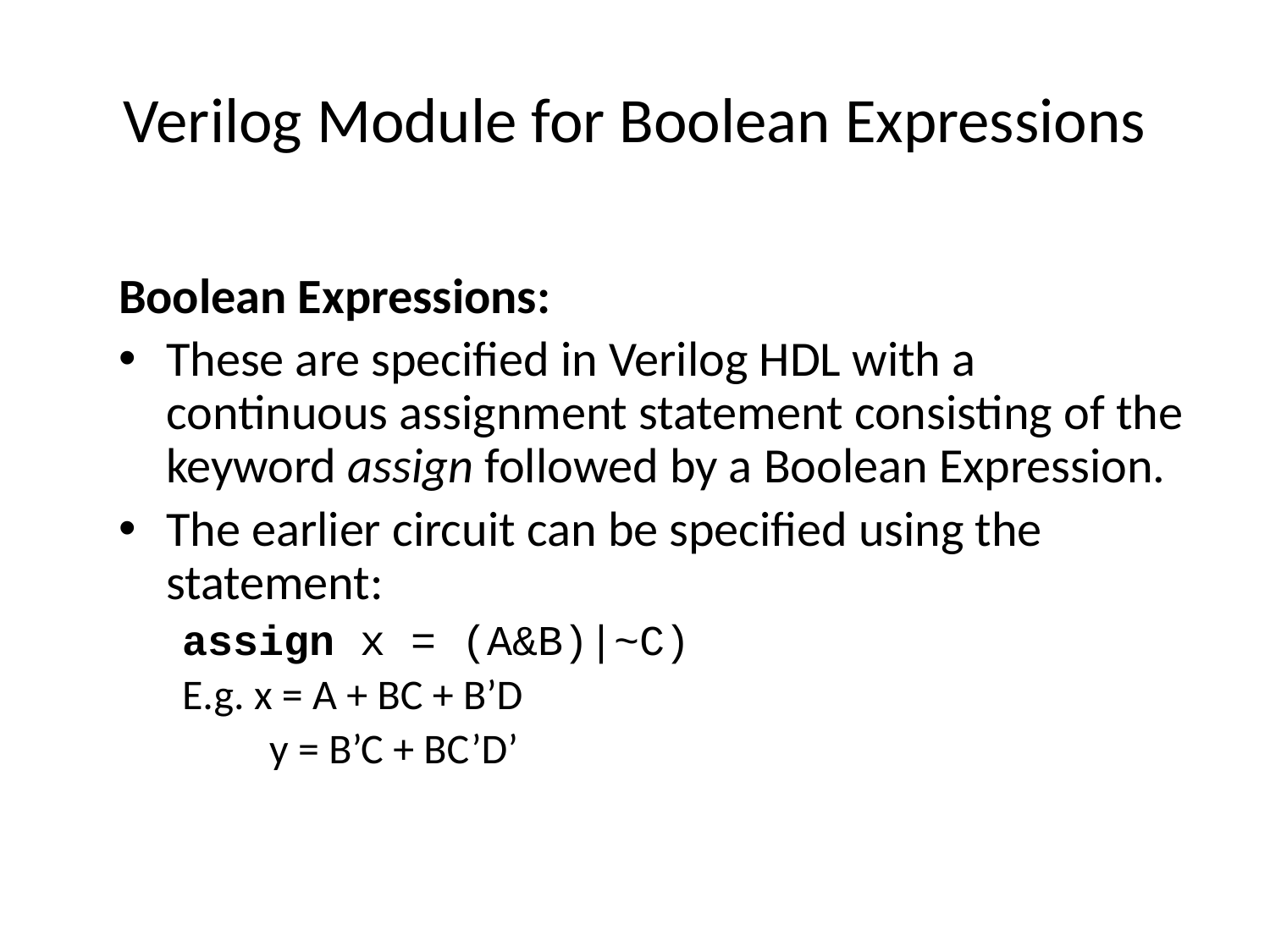

# Verilog Module for Boolean Expressions
Boolean Expressions:
These are specified in Verilog HDL with a continuous assignment statement consisting of the keyword assign followed by a Boolean Expression.
The earlier circuit can be specified using the statement:
assign x = (A&B)|~C)
E.g. x = A + BC + B’D
	     y = B’C + BC’D’